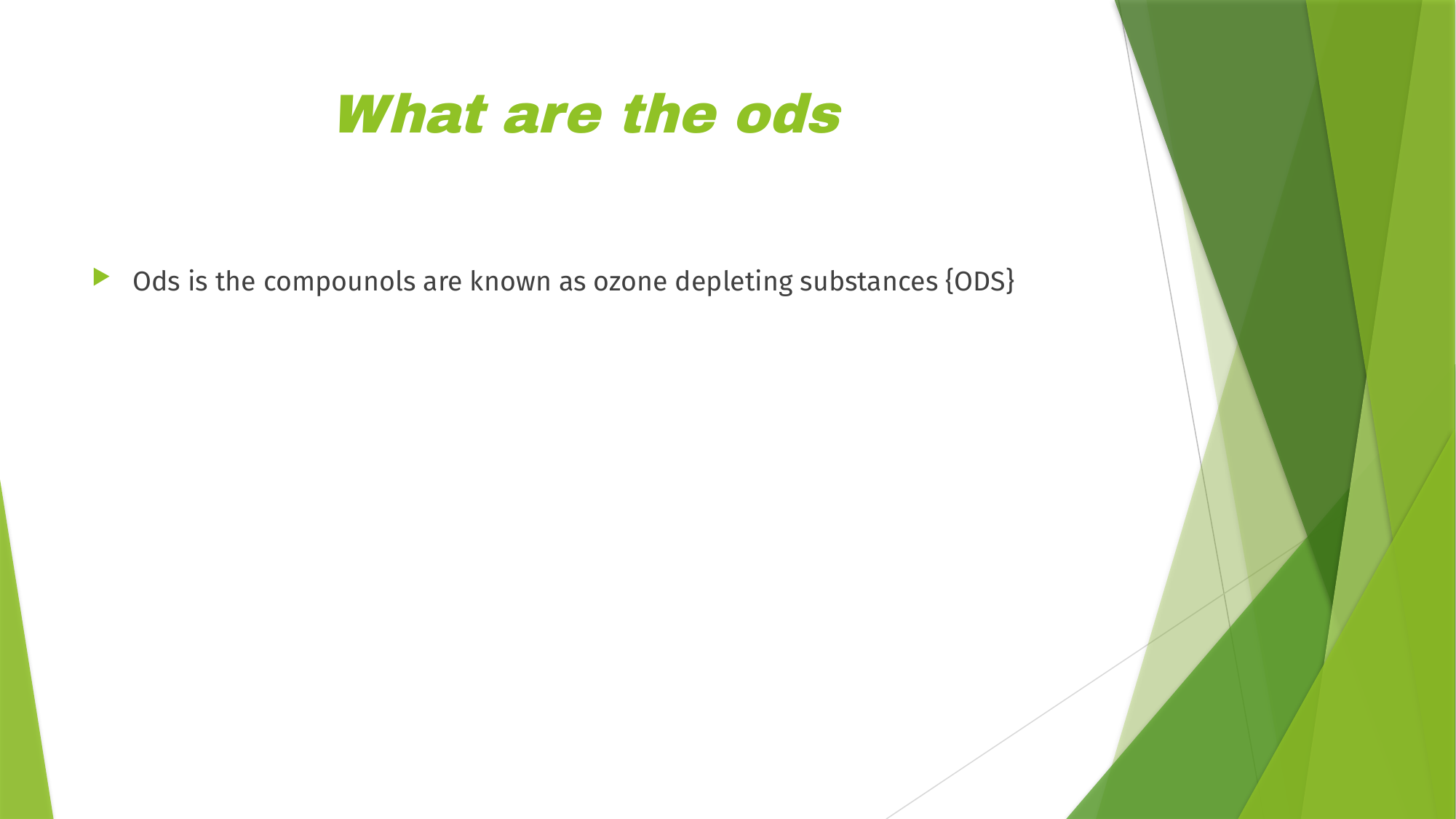

# What are the ods
Ods is the compounols are known as ozone depleting substances {ODS}